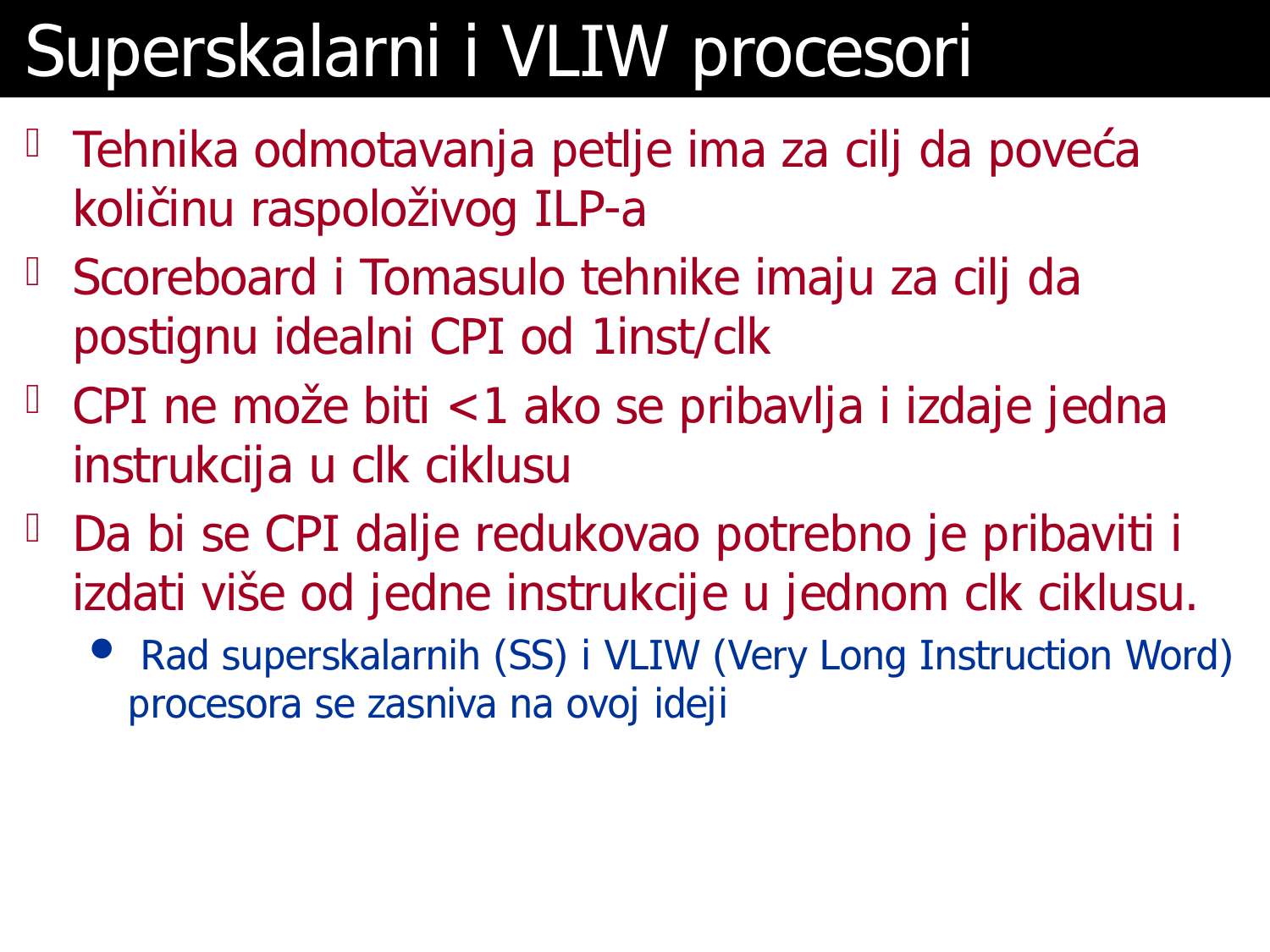

# Superskalarni i VLIW procesori
Tehnika odmotavanja petlje ima za cilj da poveća količinu raspoloživog ILP-a
Scoreboard i Tomasulo tehnike imaju za cilj da postignu idealni CPI od 1inst/clk
CPI ne može biti <1 ako se pribavlja i izdaje jedna instrukcija u clk ciklusu
Da bi se CPI dalje redukovao potrebno je pribaviti i izdati više od jedne instrukcije u jednom clk ciklusu.
 Rad superskalarnih (SS) i VLIW (Very Long Instruction Word) procesora se zasniva na ovoj ideji